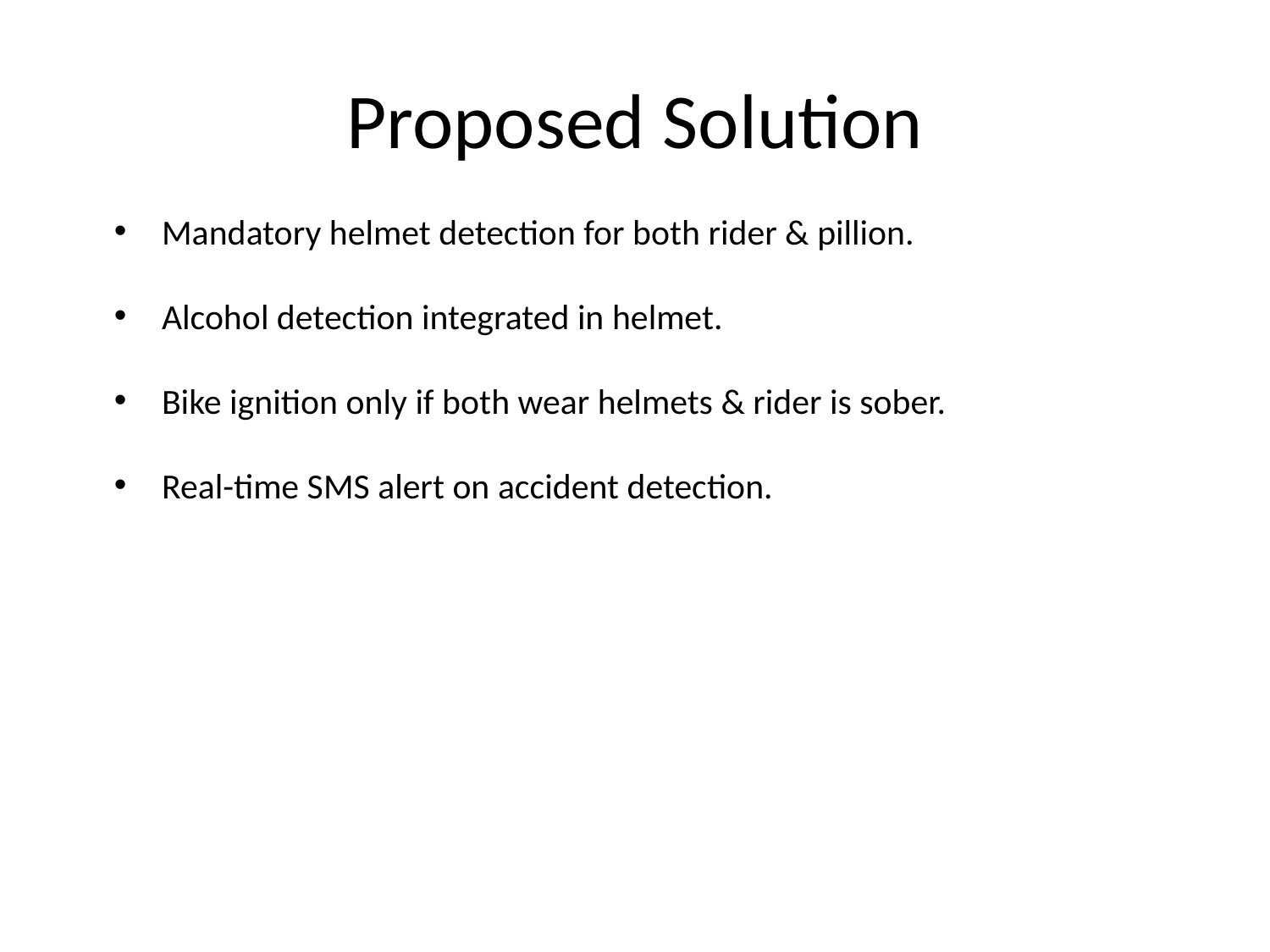

# Proposed Solution

Mandatory helmet detection for both rider & pillion.
Alcohol detection integrated in helmet.
Bike ignition only if both wear helmets & rider is sober.
Real-time SMS alert on accident detection.